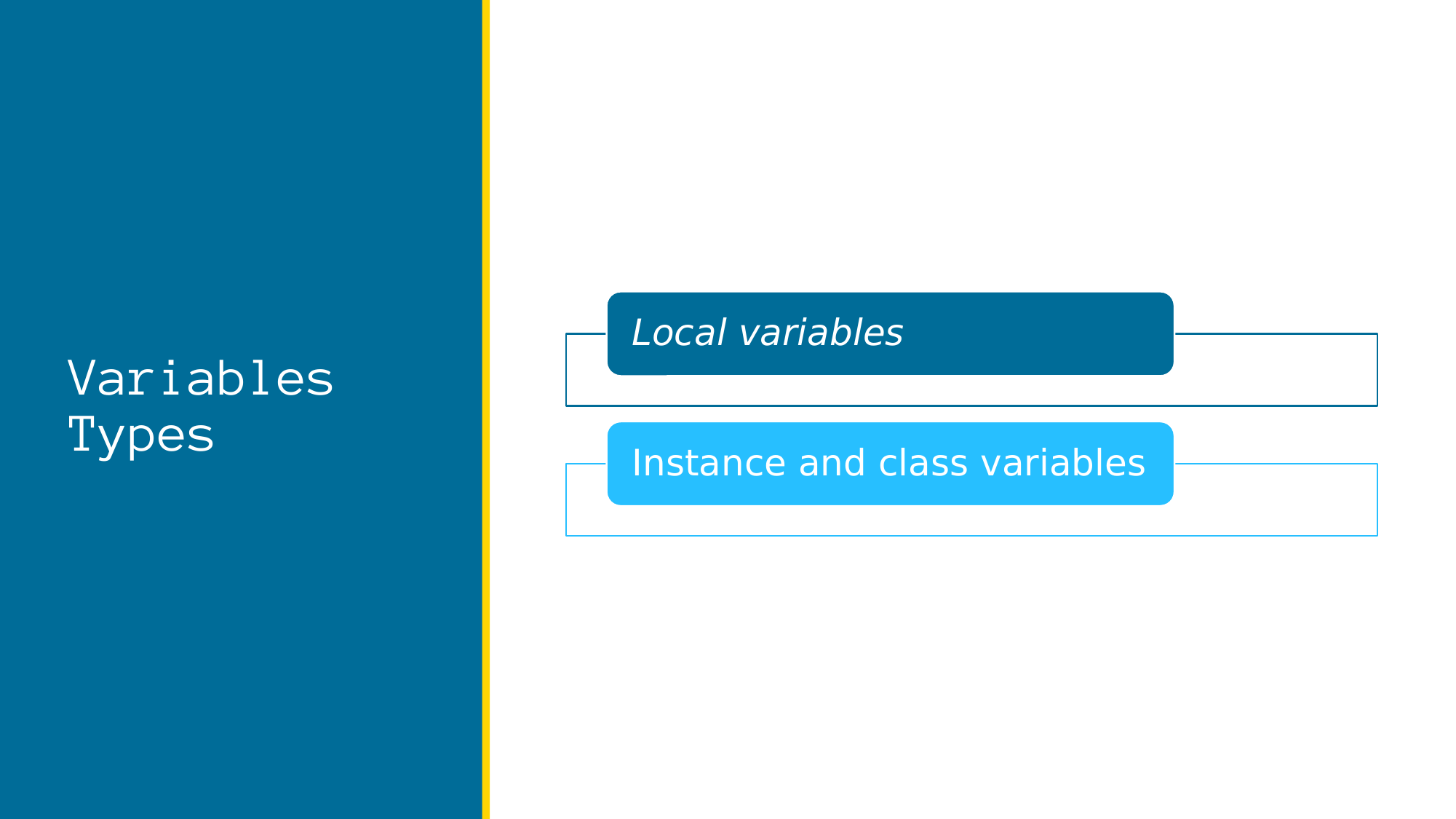

# Variables Types

Local variables

Instance and class variables